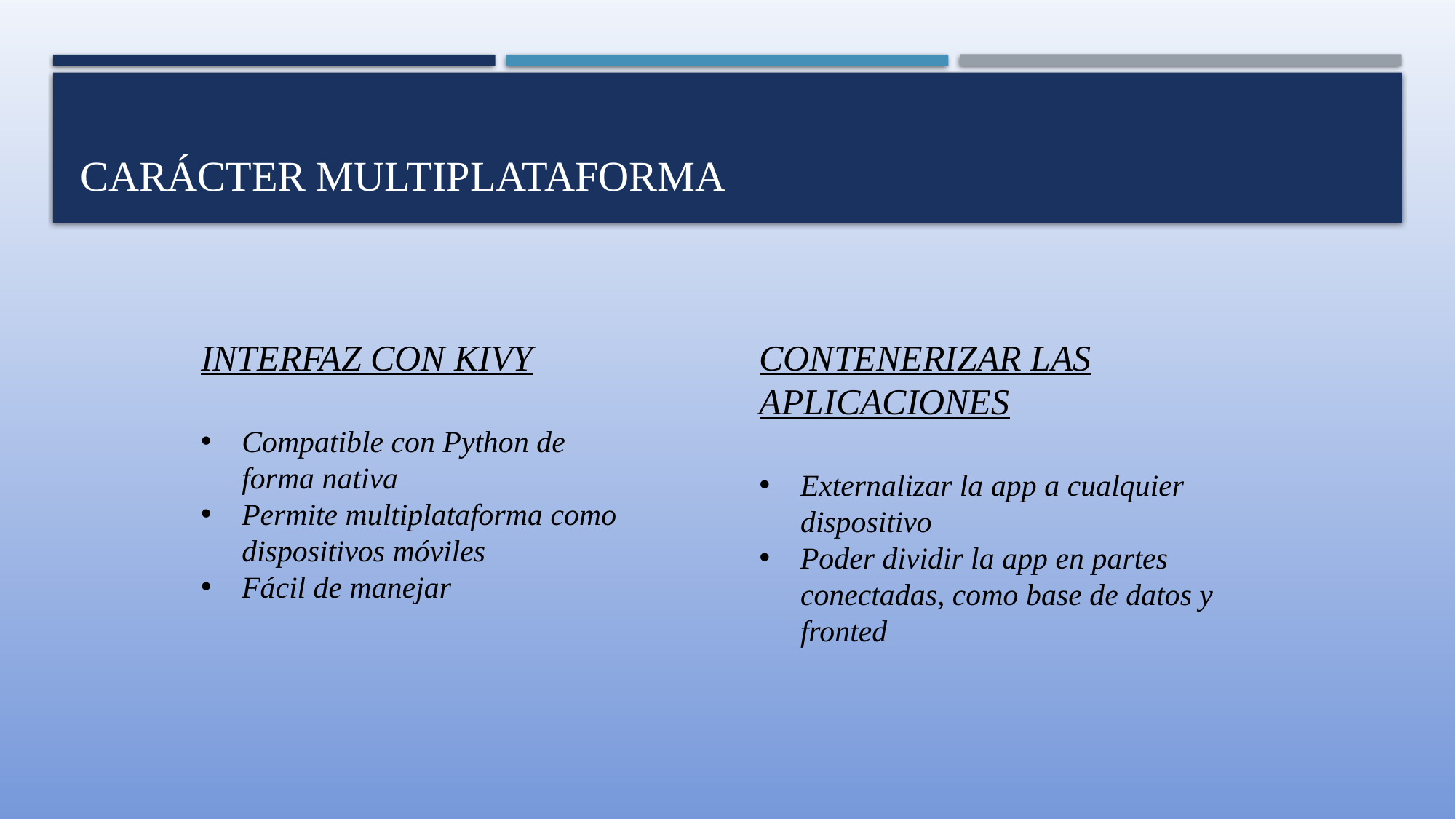

# carácter Multiplataforma
INTERFAZ CON KIVY

Compatible con Python de forma nativa
Permite multiplataforma como dispositivos móviles
Fácil de manejar
CONTENERIZAR LAS APLICACIONES

Externalizar la app a cualquier dispositivo
Poder dividir la app en partes conectadas, como base de datos y fronted